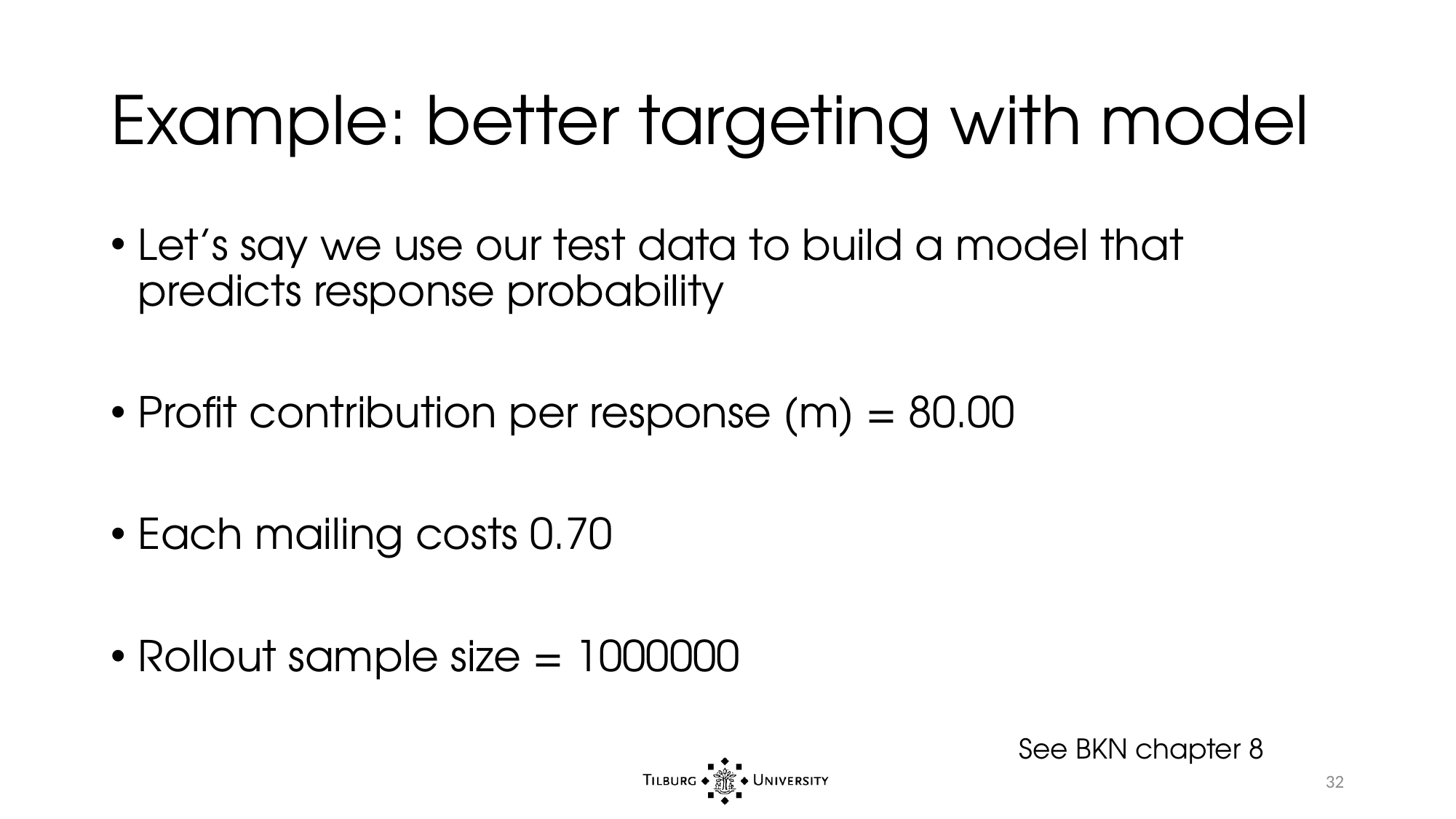

# Example: better targeting with model
Let’s say we use our test data to build a model that predicts response probability

Profit contribution per response (m) = 80.00

Each mailing costs 0.70

Rollout sample size = 1000000

See BKN chapter 8
32